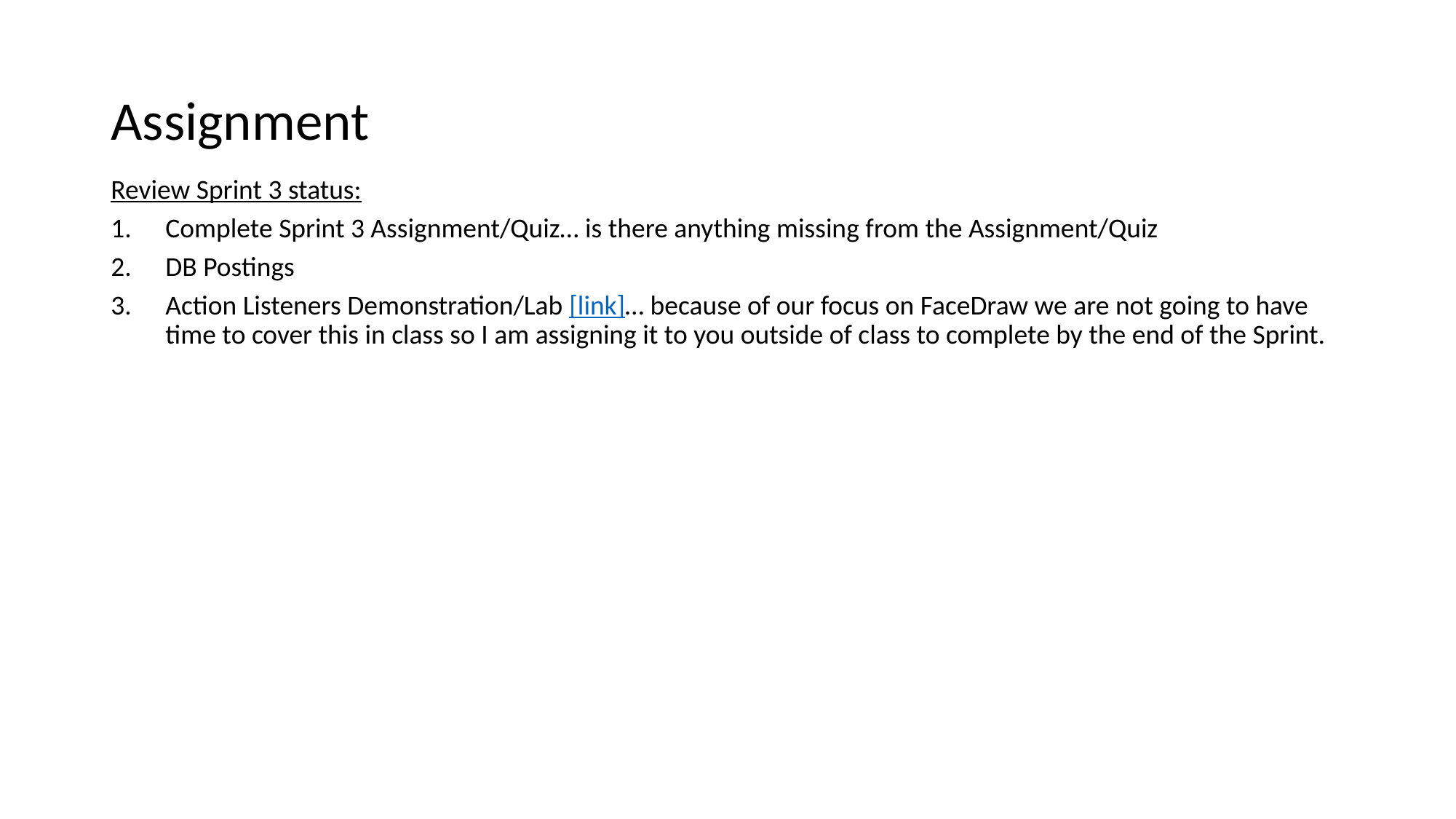

# Assignment
Review Sprint 3 status:
Complete Sprint 3 Assignment/Quiz… is there anything missing from the Assignment/Quiz
DB Postings
Action Listeners Demonstration/Lab [link]… because of our focus on FaceDraw we are not going to have time to cover this in class so I am assigning it to you outside of class to complete by the end of the Sprint.